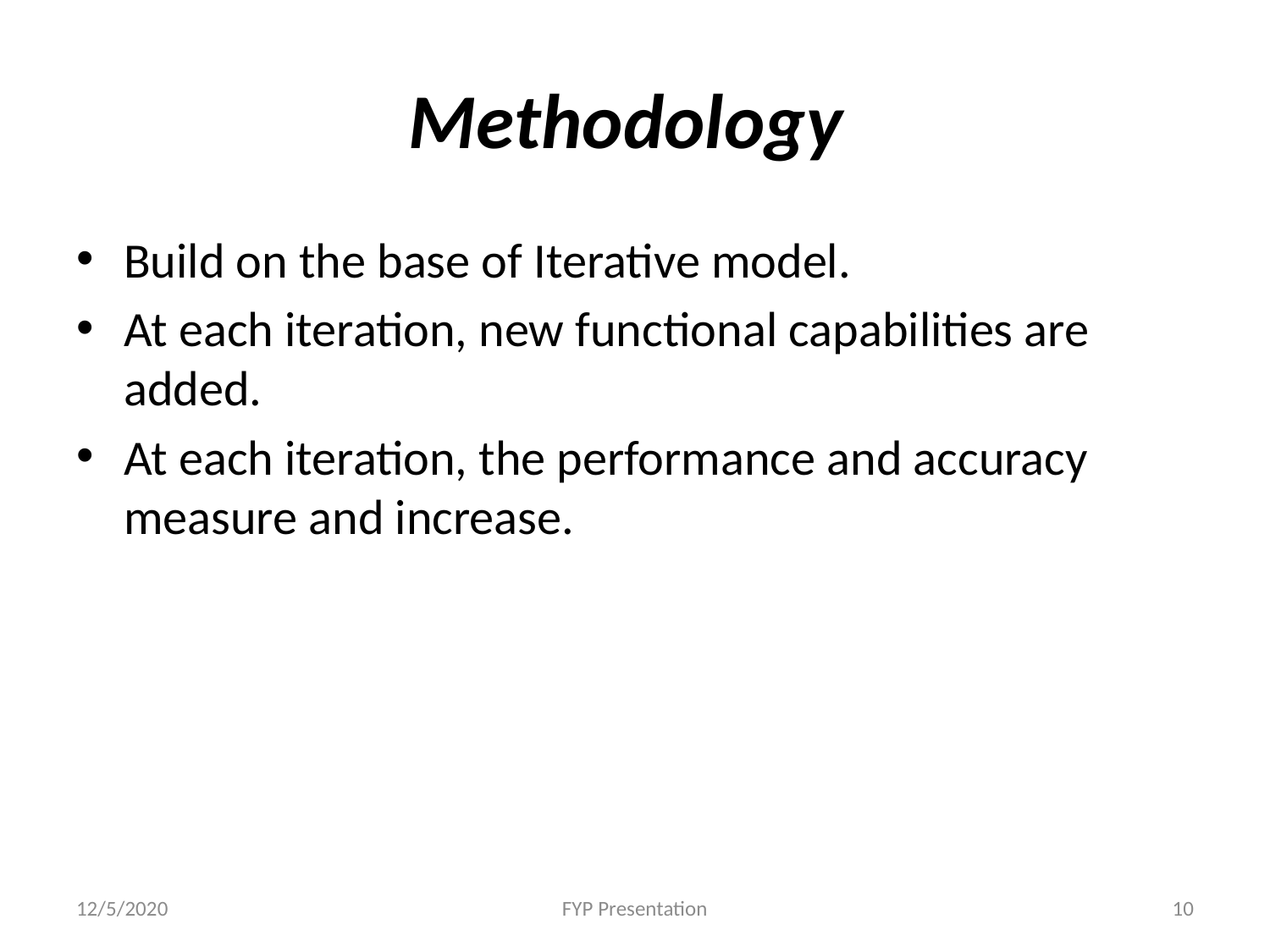

# Methodology
Build on the base of Iterative model.
At each iteration, new functional capabilities are added.
At each iteration, the performance and accuracy measure and increase.

12/5/2020
FYP Presentation
10